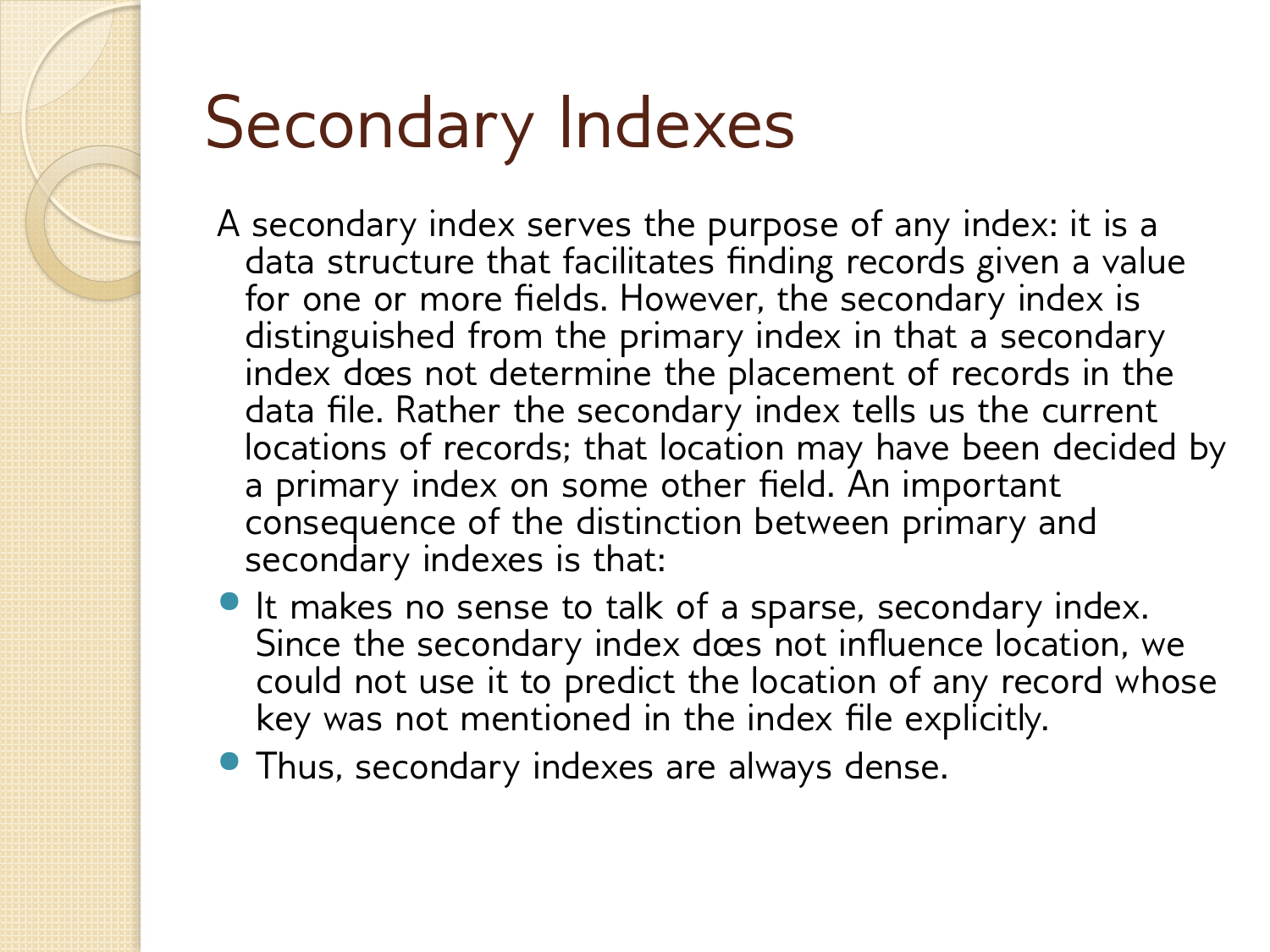

# Secondary Indexes
A secondary index serves the purpose of any index: it is a data structure that facilitates finding records given a value for one or more fields. However, the secondary index is distinguished from the primary index in that a secondary index does not determine the placement of records in the data file. Rather the secondary index tells us the current locations of records; that location may have been decided by a primary index on some other field. An important consequence of the distinction between primary and secondary indexes is that:
It makes no sense to talk of a sparse, secondary index. Since the secondary index does not influence location, we could not use it to predict the location of any record whose key was not mentioned in the index file explicitly.
Thus, secondary indexes are always dense.